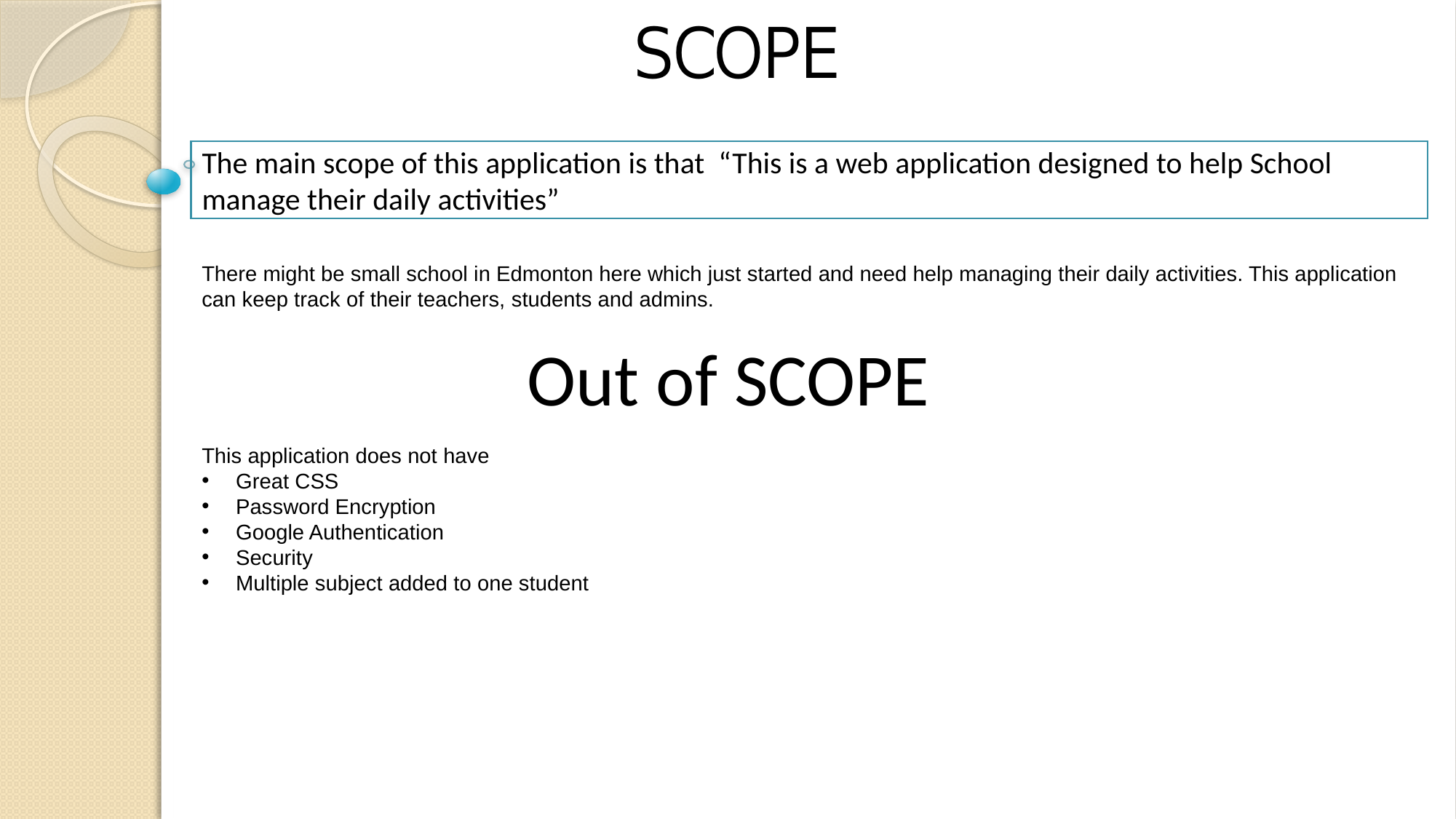

# SCOPE
The main scope of this application is that  “This is a web application designed to help School manage their daily activities”
There might be small school in Edmonton here which just started and need help managing their daily activities. This application can keep track of their teachers, students and admins.
Out of SCOPE
This application does not have
Great CSS
Password Encryption
Google Authentication
Security
Multiple subject added to one student